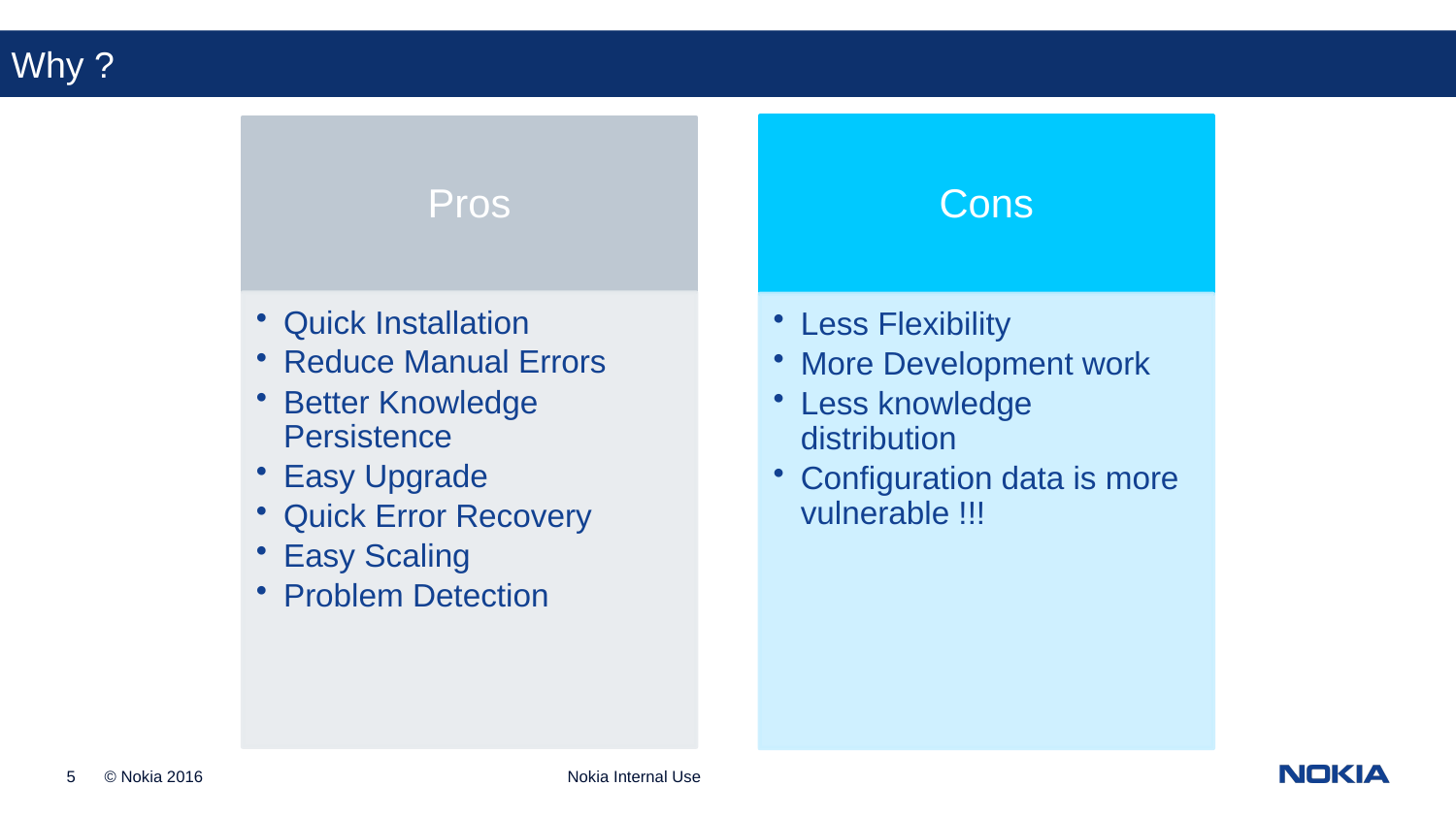

Why ?

Pros
Quick Installation
Reduce Manual Errors
Better Knowledge Persistence
Easy Upgrade
Quick Error Recovery
Easy Scaling
Problem Detection
Cons
Less Flexibility
More Development work
Less knowledge distribution
Configuration data is more vulnerable !!!
Nokia Internal Use